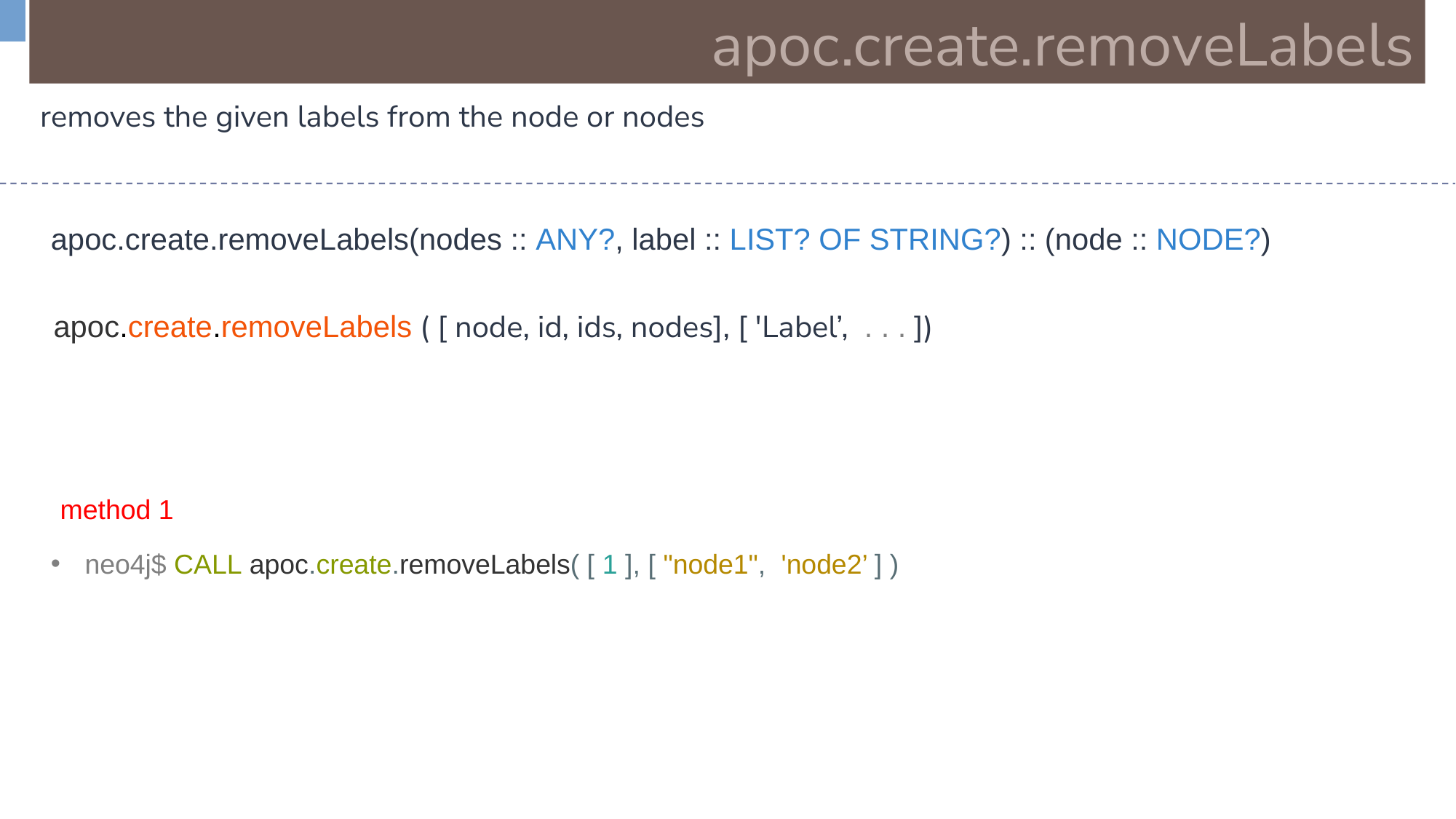

apoc.create.removeLabels
removes the given labels from the node or nodes

apoc.create.removeLabels(nodes :: ANY?, label :: LIST? OF STRING?) :: (node :: NODE?)
apoc.create.removeLabels ( [ node, id, ids, nodes], [ 'Label’,  . . .​ ])
method 1
neo4j$ CALL apoc.create.removeLabels( [ 1 ], [ "node1",  'node2’ ] )